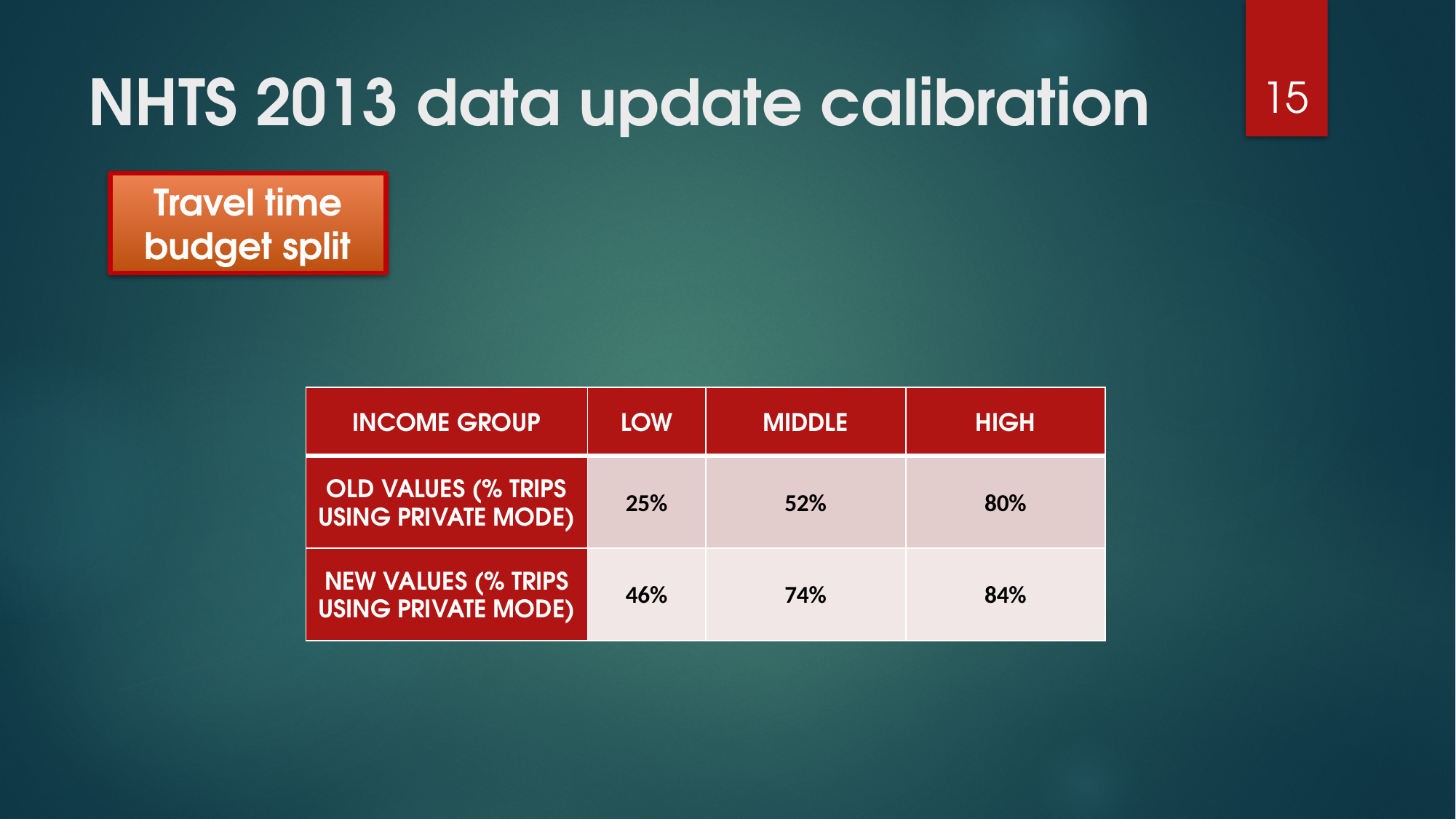

15
# NHTS 2013 data update calibration
Travel time budget split
| Income group | low | Middle | High |
| --- | --- | --- | --- |
| Old values (% trips using private mode) | 25% | 52% | 80% |
| New values (% trips using private mode) | 46% | 74% | 84% |